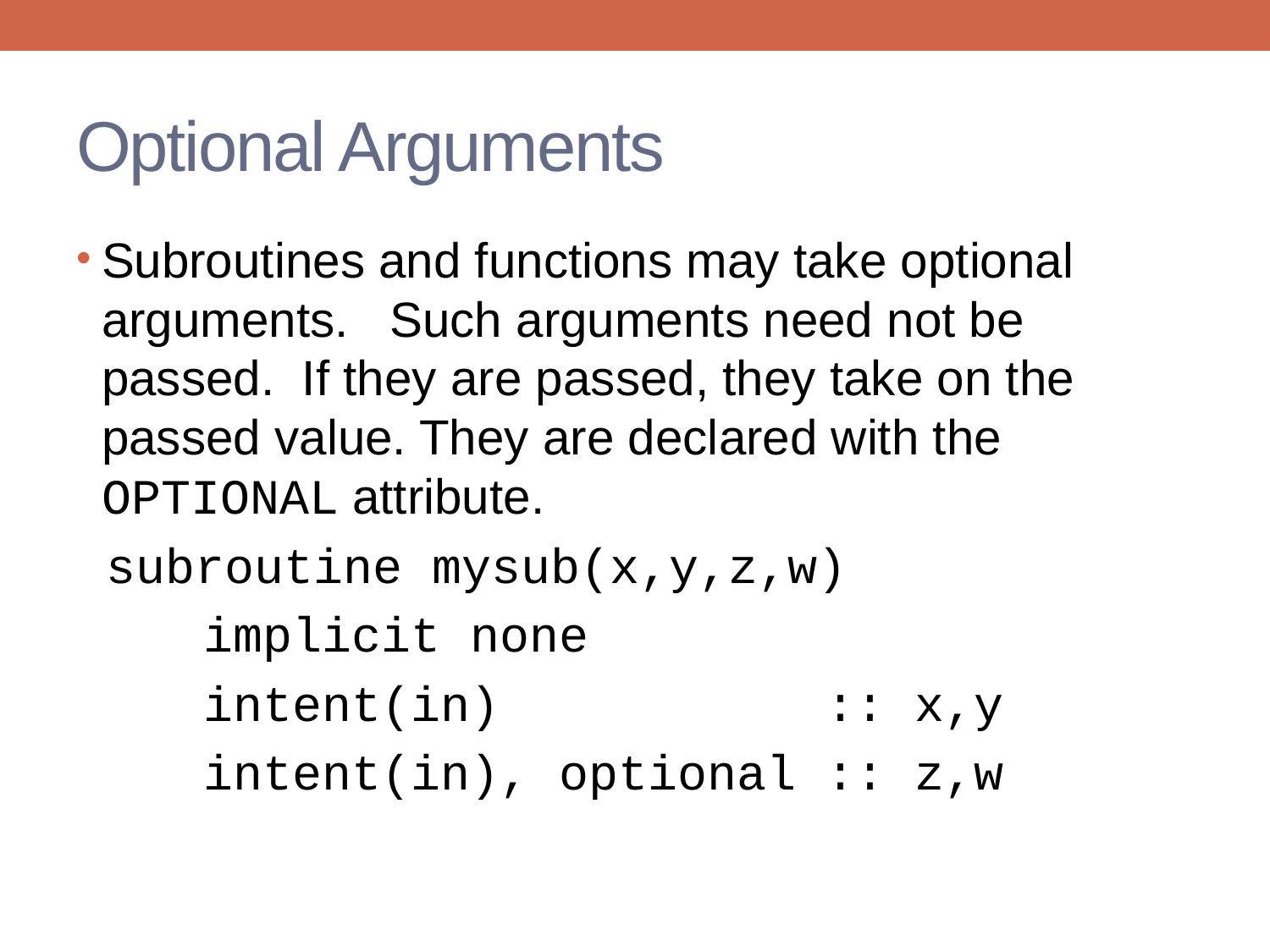

# Optional Arguments
Subroutines and functions may take optional arguments.   Such arguments need not be passed.  If they are passed, they take on the passed value. They are declared with the OPTIONAL attribute.
 subroutine mysub(x,y,z,w)
	implicit none
	intent(in)           :: x,y
	intent(in), optional :: z,w